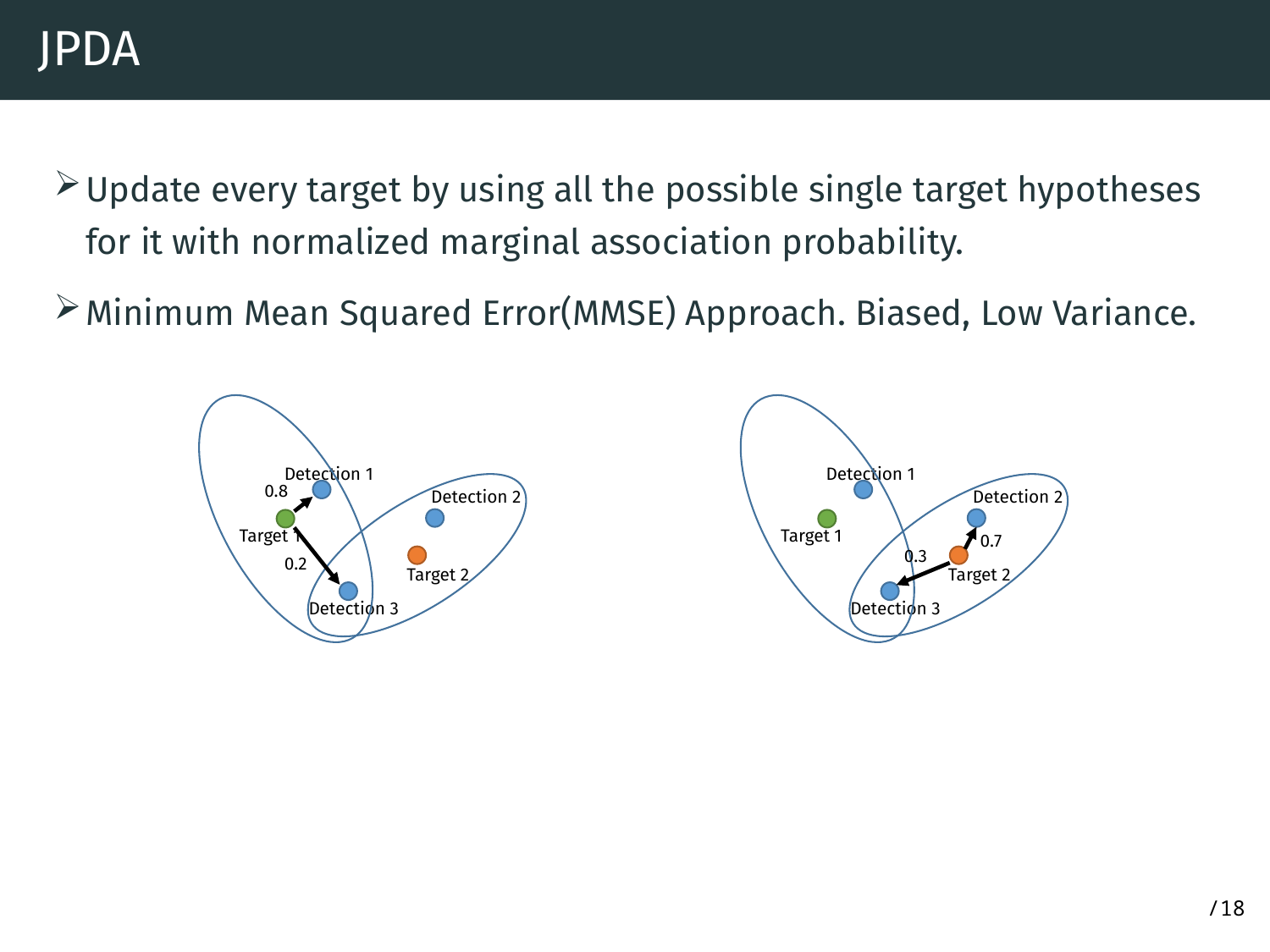

# JPDA
Update every target by using all the possible single target hypotheses for it with normalized marginal association probability.
Minimum Mean Squared Error(MMSE) Approach. Biased, Low Variance.

Detection 1
Detection 1
0.8
Detection 2
Detection 2

Target 1

Target 1

0.7
0.3
0.2
Target 2
Target 2

Detection 3
Detection 3